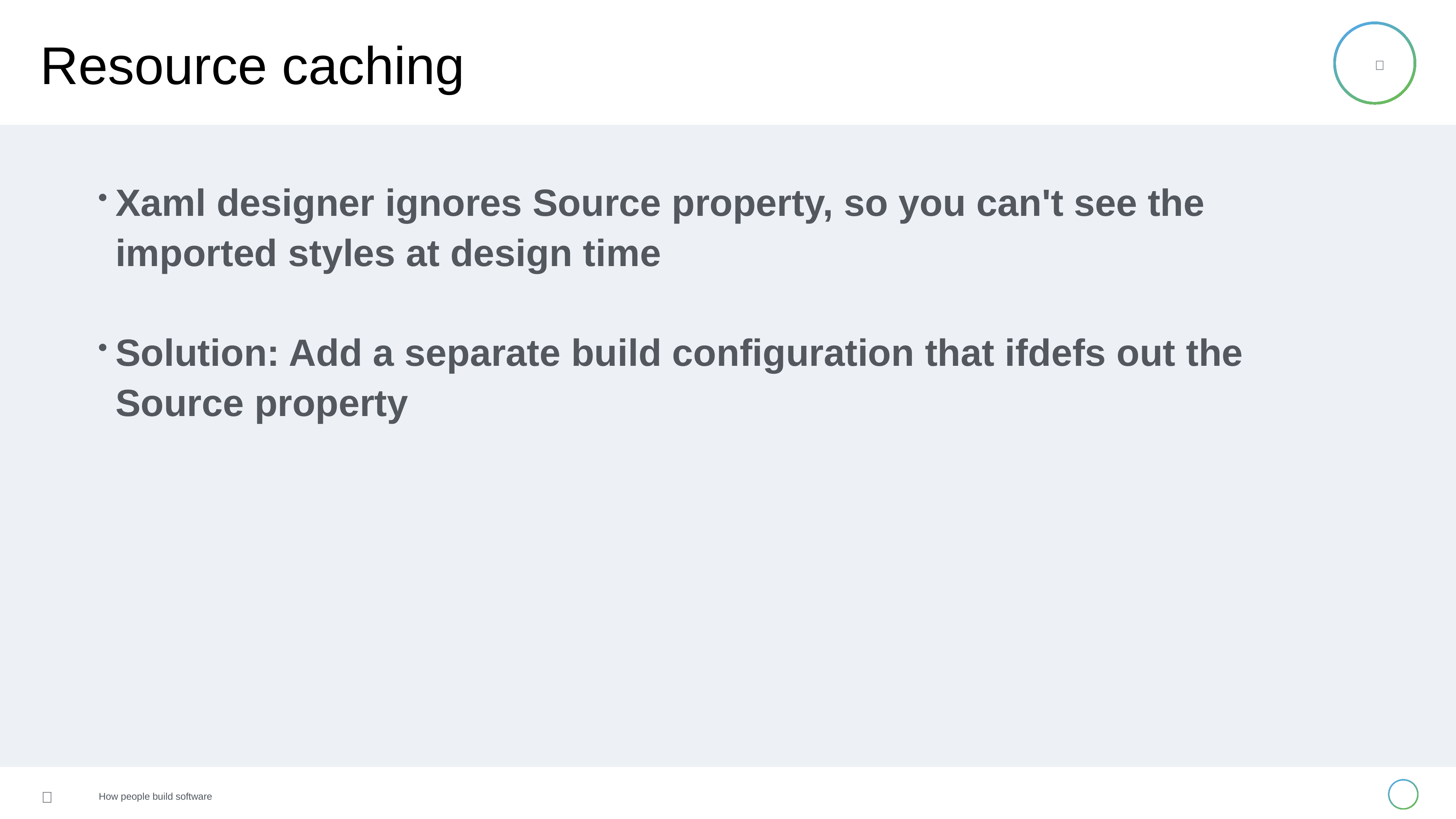

# Resource caching

Xaml designer ignores Source property, so you can't see the imported styles at design time

Solution: Add a separate build configuration that ifdefs out the Source property